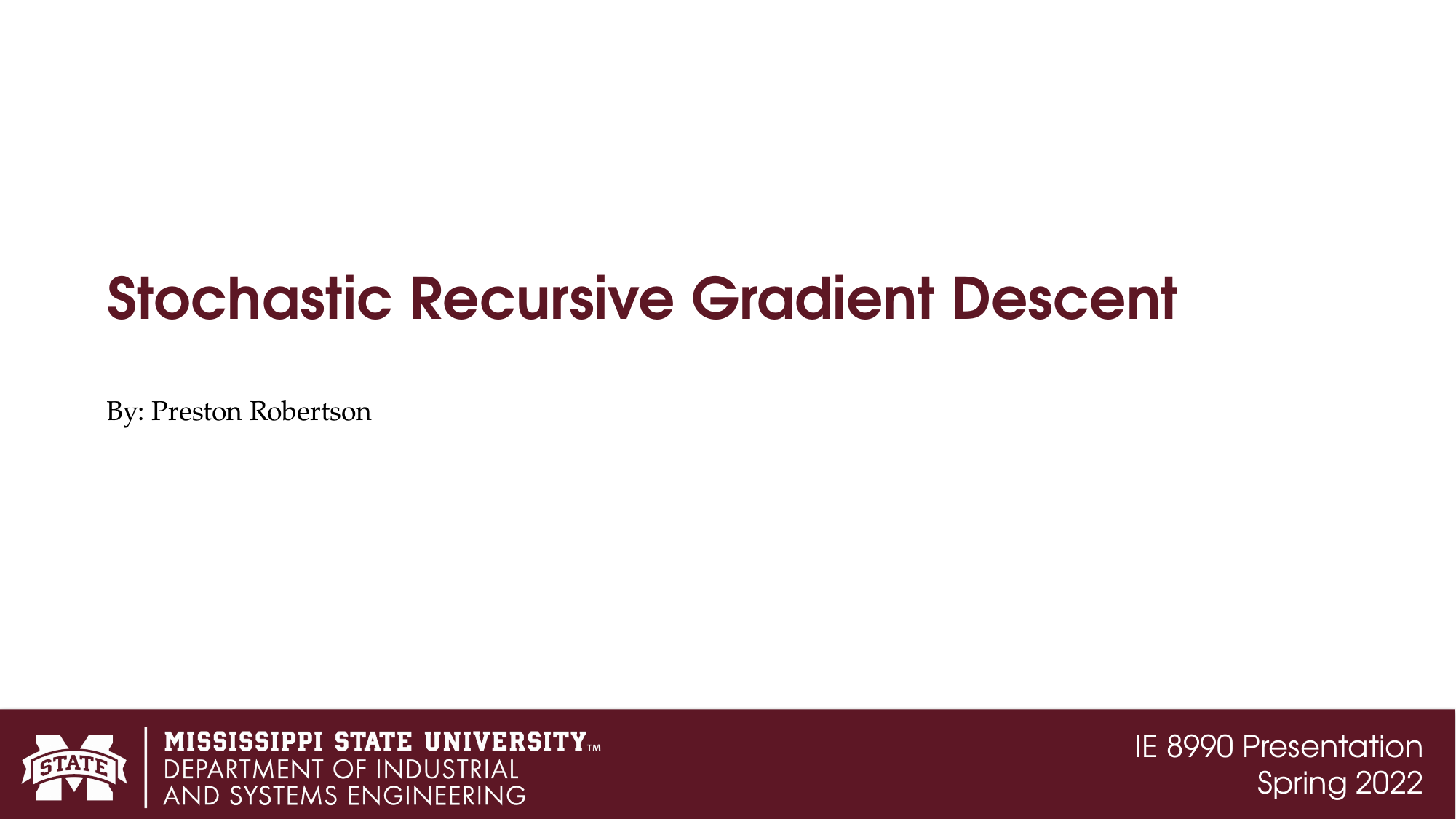

# Stochastic Recursive Gradient Descent
By: Preston Robertson